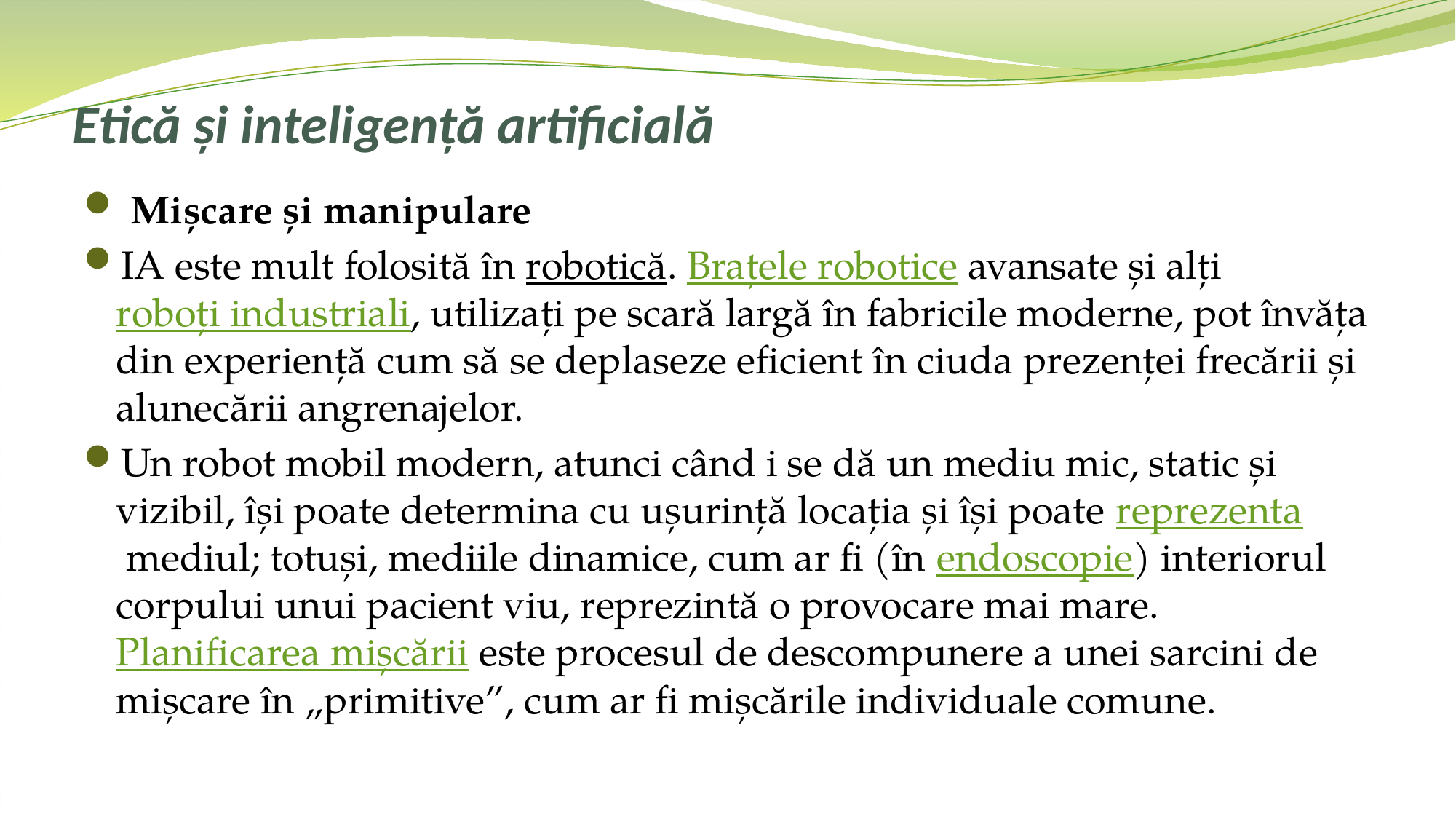

# Etică și inteligență artificială
 Mișcare și manipulare
IA este mult folosită în robotică. Brațele robotice⁠ avansate și alți roboți industriali, utilizați pe scară largă în fabricile moderne, pot învăța din experiență cum să se deplaseze eficient în ciuda prezenței frecării și alunecării angrenajelor.
Un robot mobil modern, atunci când i se dă un mediu mic, static și vizibil, își poate determina cu ușurință locația și își poate reprezenta⁠ mediul; totuși, mediile dinamice, cum ar fi (în endoscopie) interiorul corpului unui pacient viu, reprezintă o provocare mai mare. Planificarea mișcării⁠ este procesul de descompunere a unei sarcini de mișcare în „primitive”, cum ar fi mișcările individuale comune.